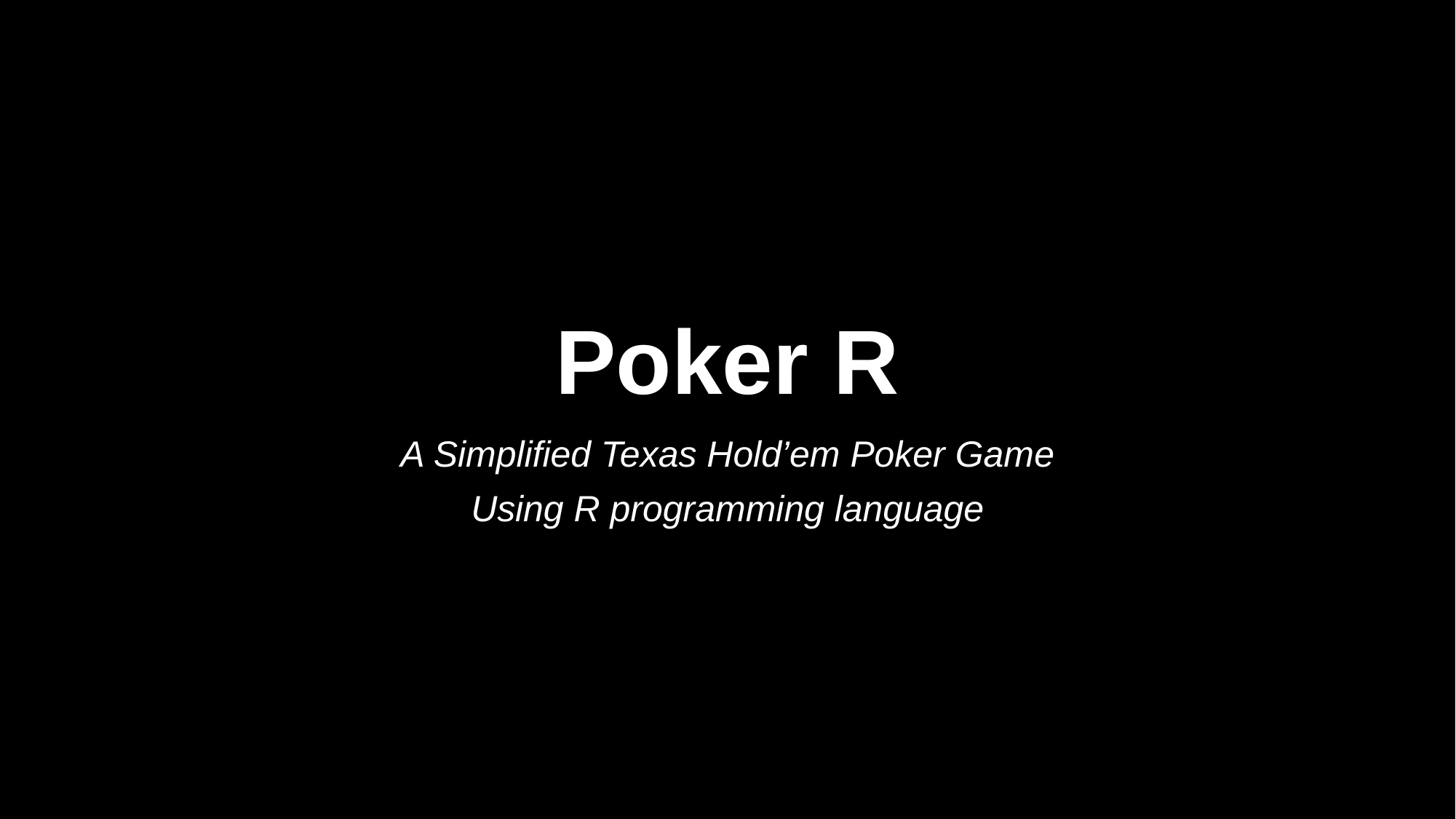

# Poker R
A Simplified Texas Hold’em Poker Game
Using R programming language